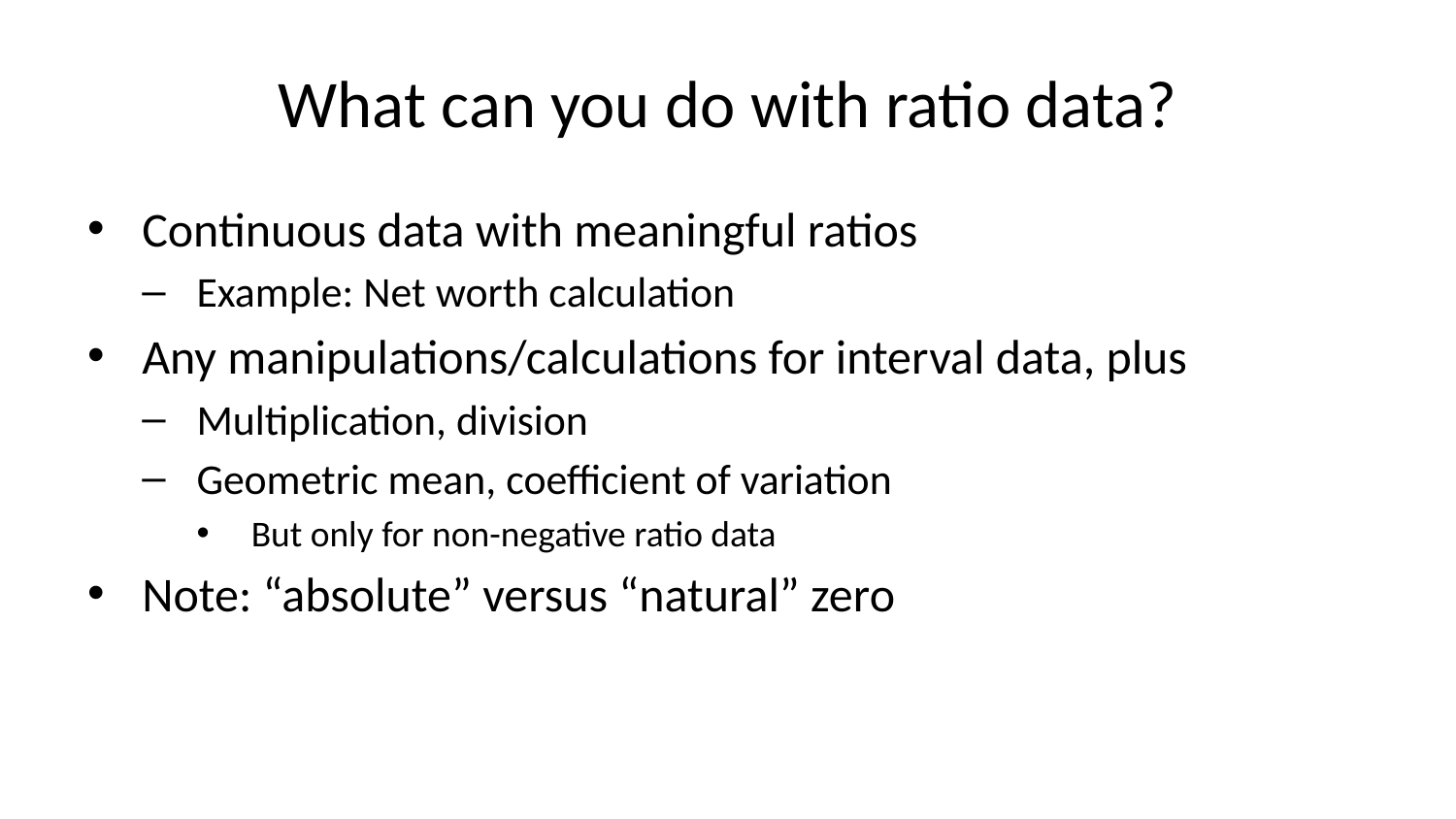

# What can you do with ratio data?
Continuous data with meaningful ratios
Example: Net worth calculation
Any manipulations/calculations for interval data, plus
Multiplication, division
Geometric mean, coefficient of variation
But only for non-negative ratio data
Note: “absolute” versus “natural” zero